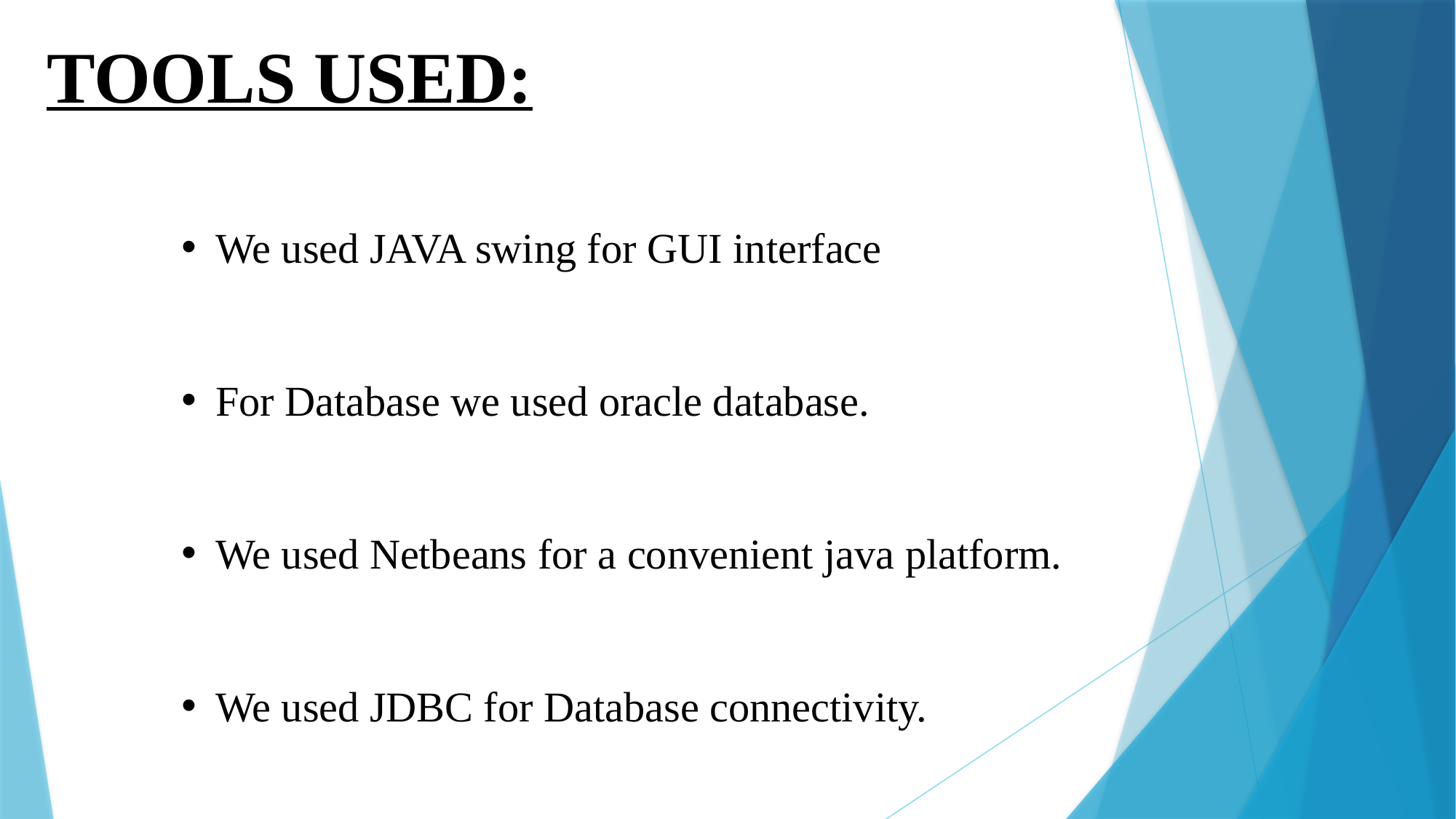

TOOLS USED:
We used JAVA swing for GUI interface

For Database we used oracle database.

We used Netbeans for a convenient java platform.

We used JDBC for Database connectivity.